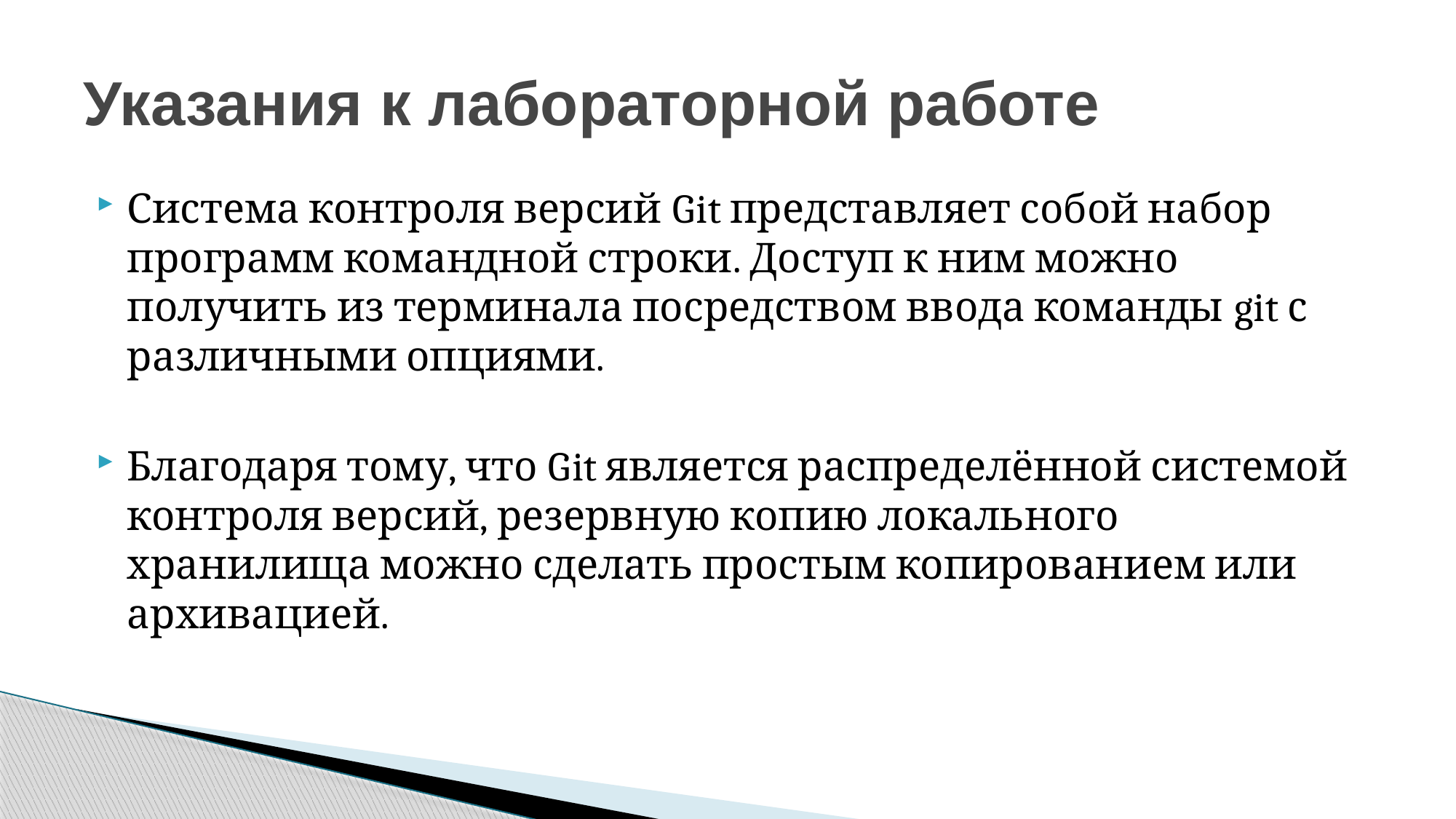

# Указания к лабораторной работе
Система контроля версий Git представляет собой набор программ командной строки. Доступ к ним можно получить из терминала посредством ввода команды git с различными опциями.

Благодаря тому, что Git является распределённой системой контроля версий, резервную копию локального хранилища можно сделать простым копированием или архивацией.